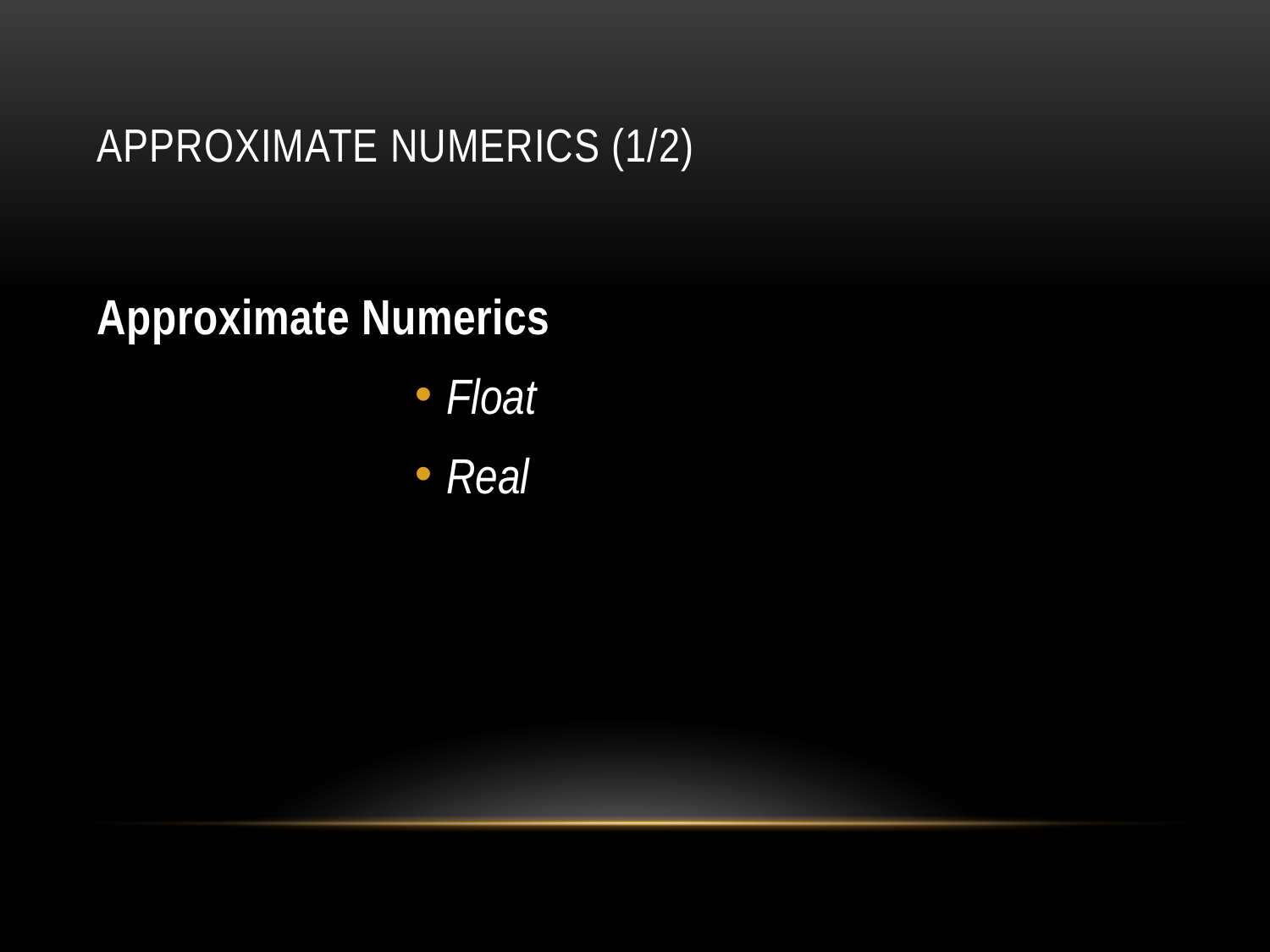

# APPROXIMATE NUMERICS (1/2)

Approximate Numerics
Float
Real